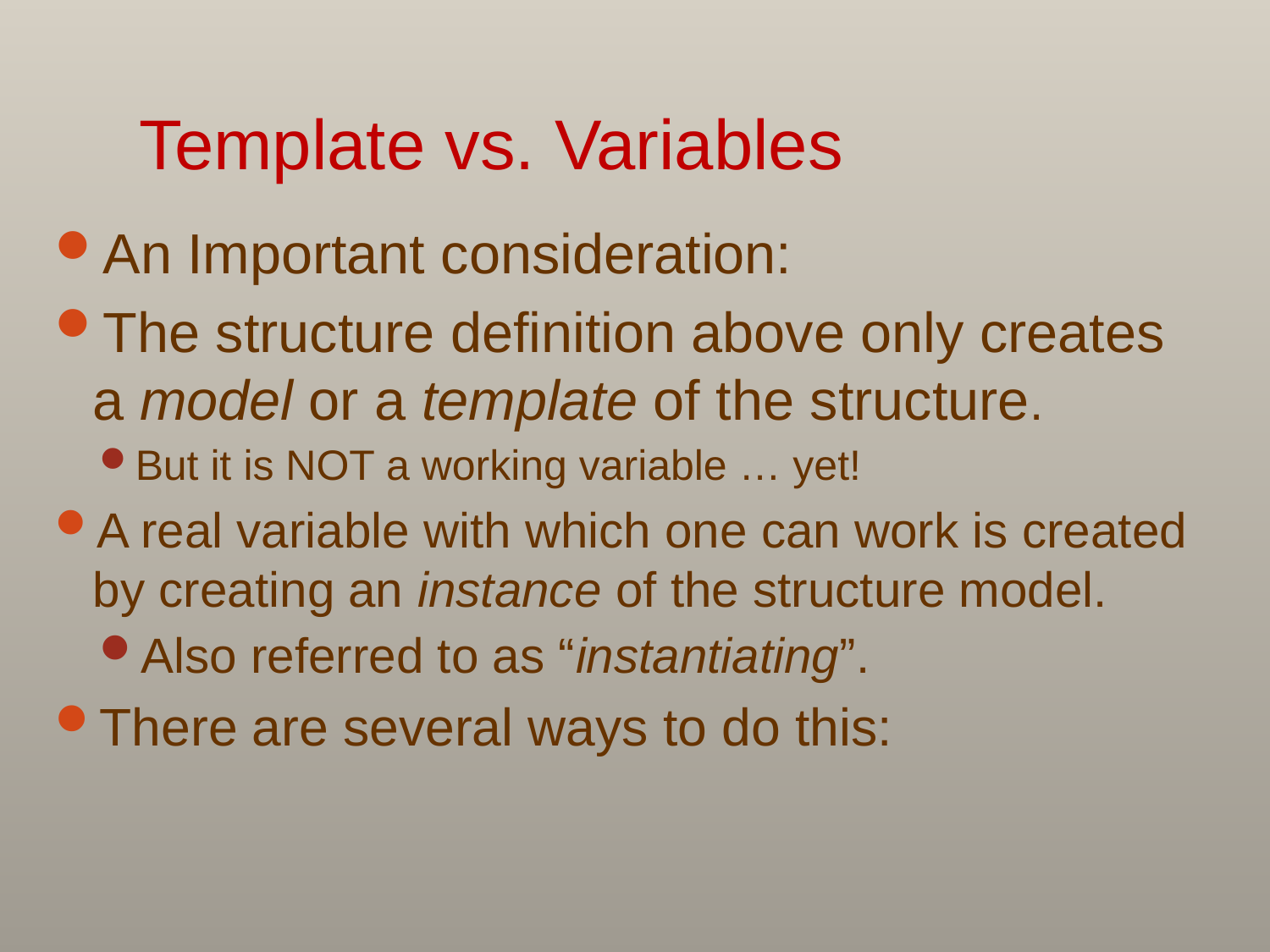

# Template vs. Variables
An Important consideration:
The structure definition above only creates a model or a template of the structure.
But it is NOT a working variable … yet!
A real variable with which one can work is created by creating an instance of the structure model.
Also referred to as “instantiating”.
There are several ways to do this: